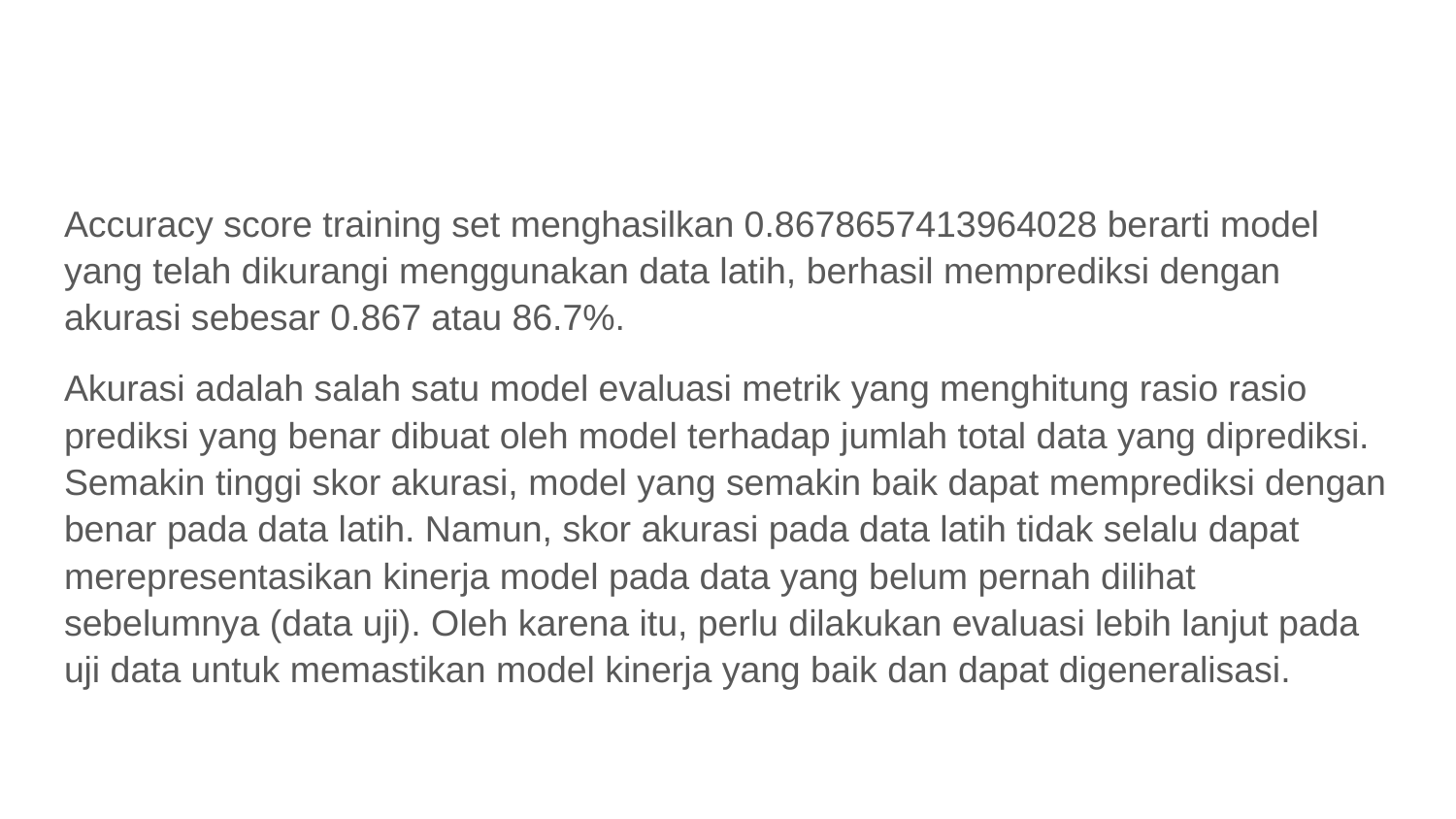

#
Accuracy score training set menghasilkan 0.8678657413964028 berarti model yang telah dikurangi menggunakan data latih, berhasil memprediksi dengan akurasi sebesar 0.867 atau 86.7%.
Akurasi adalah salah satu model evaluasi metrik yang menghitung rasio rasio prediksi yang benar dibuat oleh model terhadap jumlah total data yang diprediksi. Semakin tinggi skor akurasi, model yang semakin baik dapat memprediksi dengan benar pada data latih. Namun, skor akurasi pada data latih tidak selalu dapat merepresentasikan kinerja model pada data yang belum pernah dilihat sebelumnya (data uji). Oleh karena itu, perlu dilakukan evaluasi lebih lanjut pada uji data untuk memastikan model kinerja yang baik dan dapat digeneralisasi.